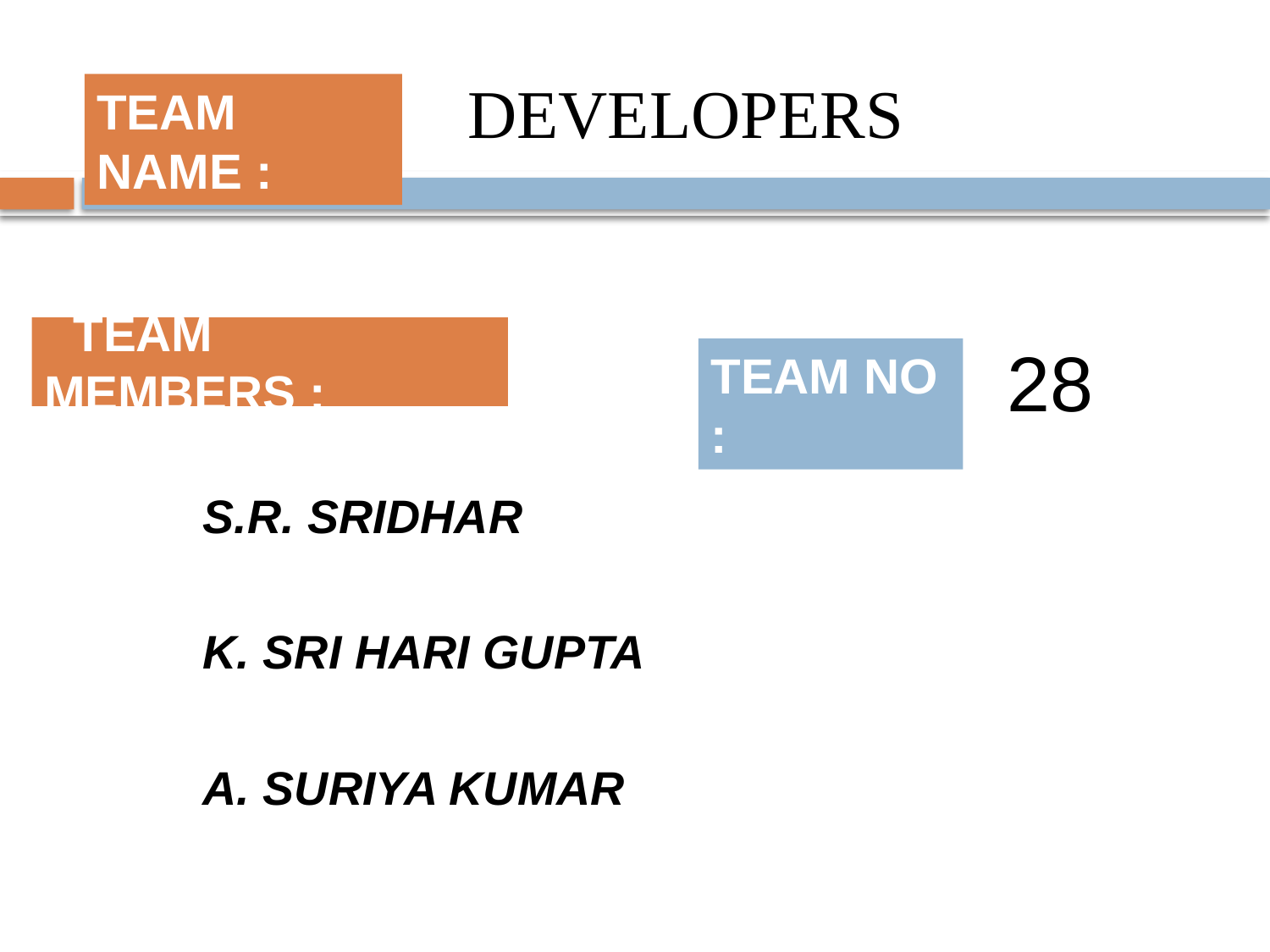

# DEVELOPERS
TEAM NAME :
   TEAM MEMBERS :
28
TEAM NO :

S.R. SRIDHAR

K. SRI HARI GUPTA

A. SURIYA KUMAR